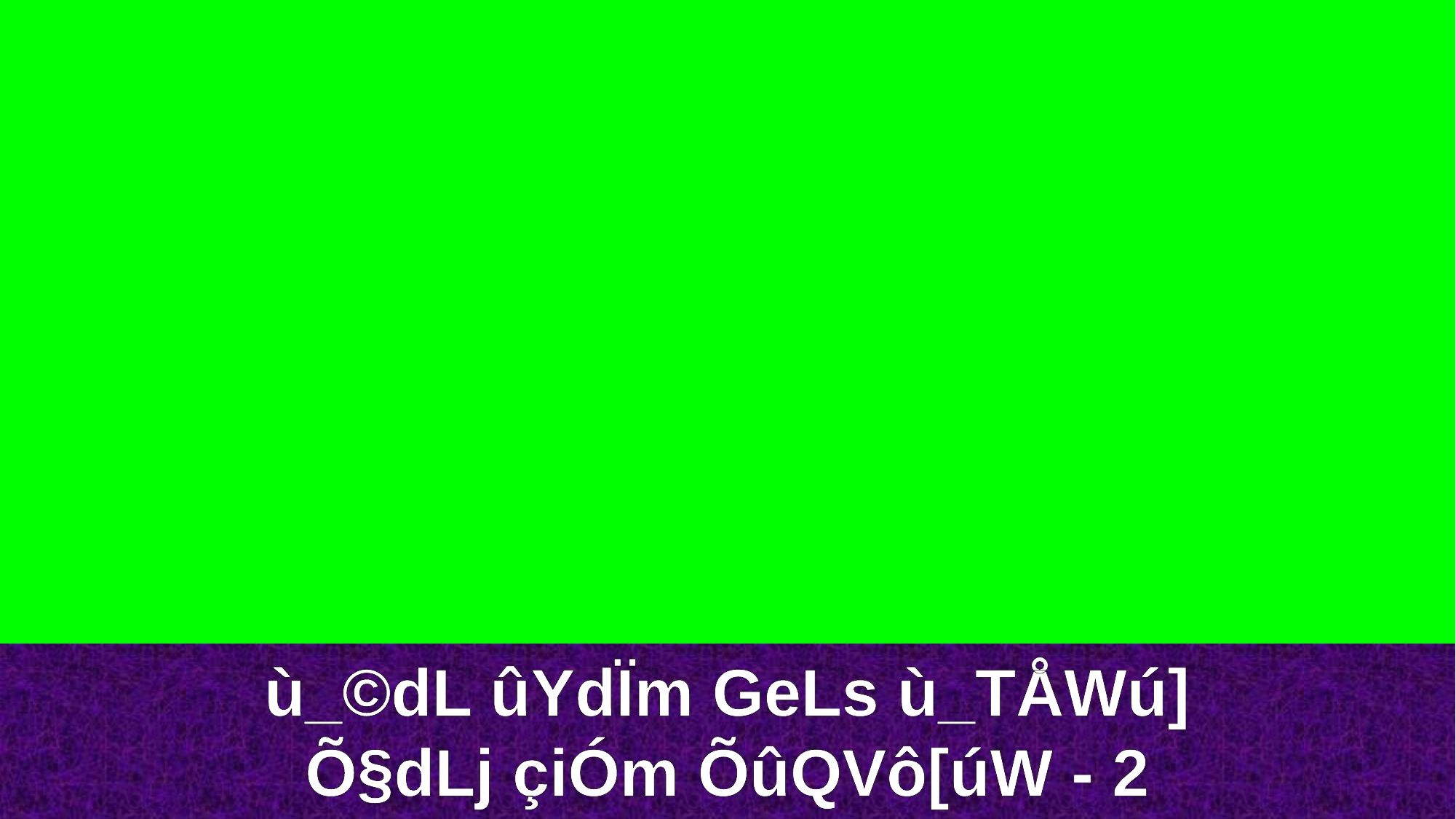

ù_©dL ûYdÏm GeLs ù_TÅWú]
Õ§dLj çiÓm ÕûQVô[úW - 2